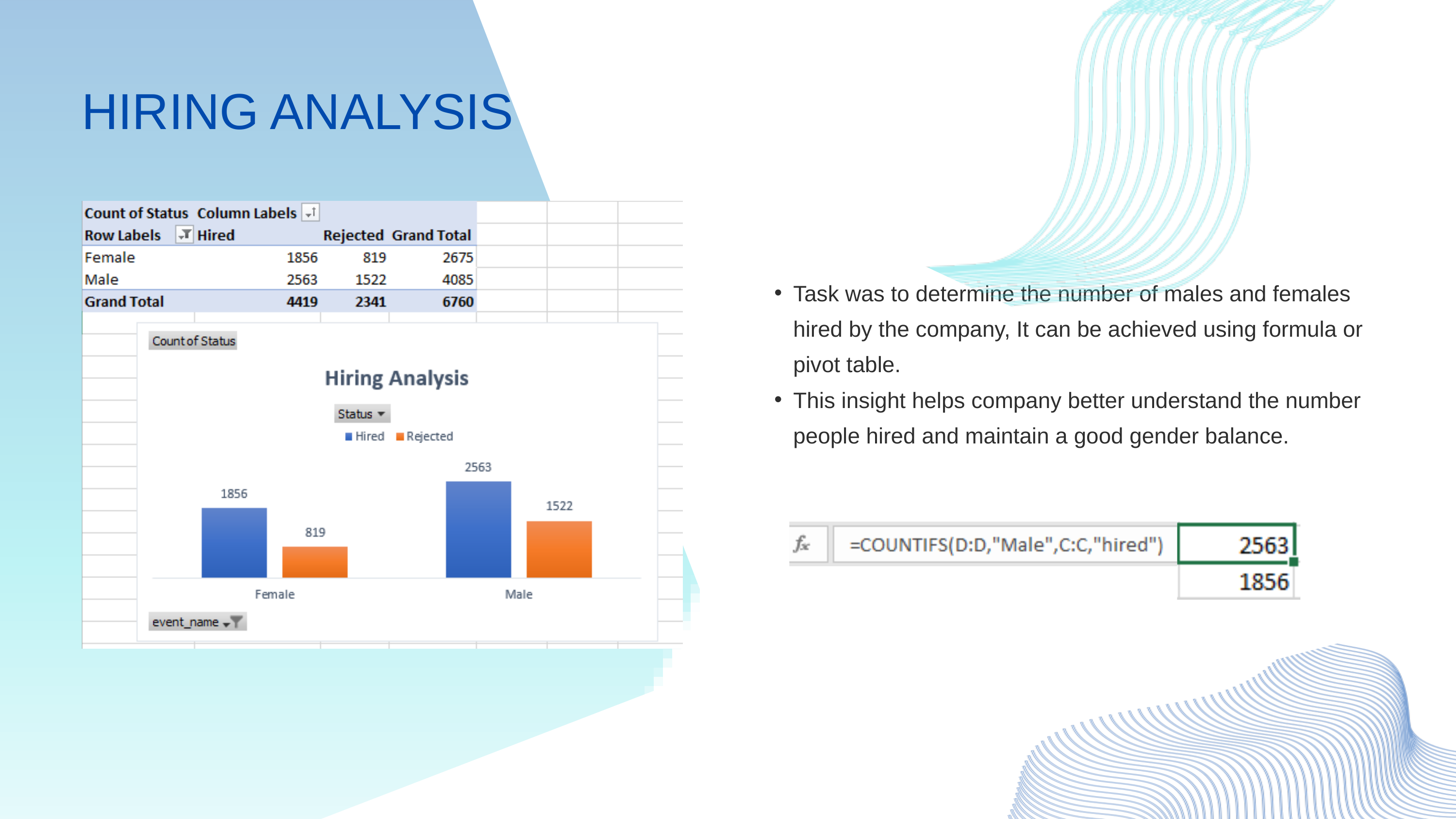

HIRING ANALYSIS

Task was to determine the number of males and females hired by the company, It can be achieved using formula or pivot table.
This insight helps company better understand the number people hired and maintain a good gender balance.